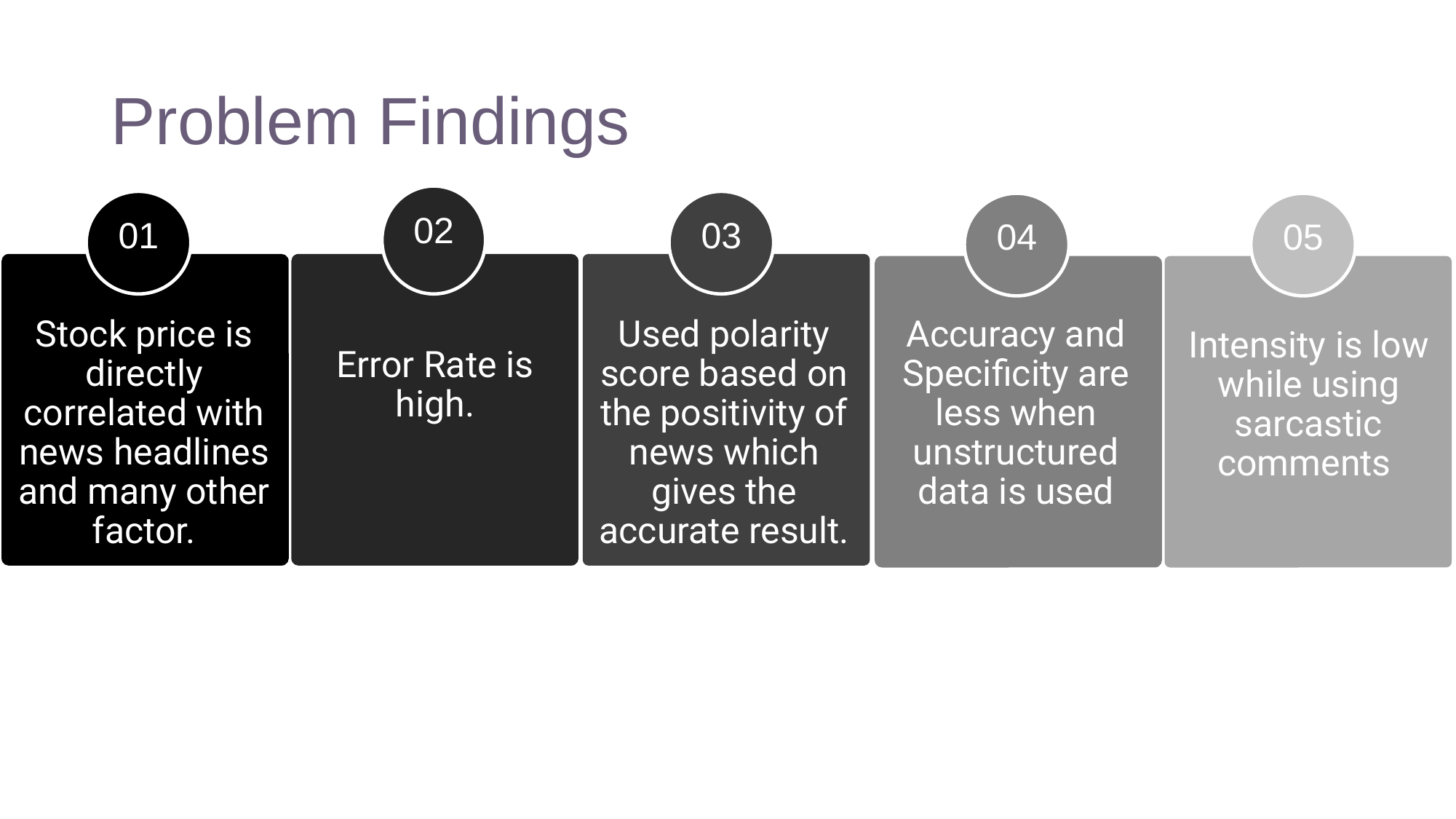

# Problem Findings
02
01
03
04
05

Stock price is directly correlated with news headlines and many other factor.
Accuracy and Specificity are less when unstructured data is used
Used polarity score based on the positivity of news which gives the accurate result.
Intensity is low while using sarcastic comments
Error Rate is high.